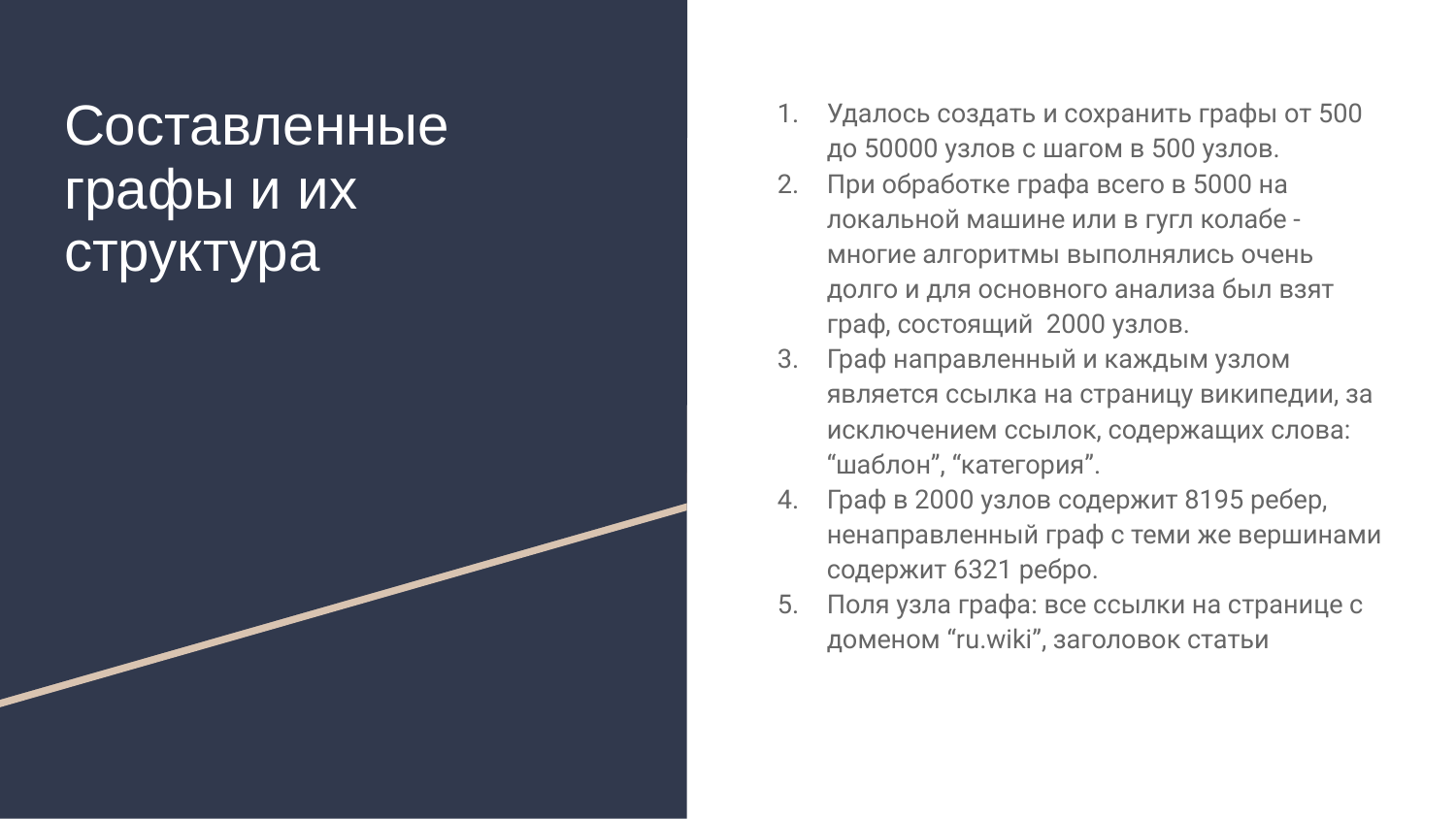

# Составленные графы и их структура
Удалось создать и сохранить графы от 500 до 50000 узлов с шагом в 500 узлов.
При обработке графа всего в 5000 на локальной машине или в гугл колабе - многие алгоритмы выполнялись очень долго и для основного анализа был взят граф, состоящий  2000 узлов.
Граф направленный и каждым узлом является ссылка на страницу википедии, за исключением ссылок, содержащих слова: “шаблон”, “категория”.
Граф в 2000 узлов содержит 8195 ребер, ненаправленный граф с теми же вершинами содержит 6321 ребро.
Поля узла графа: все ссылки на странице с доменом “ru.wiki”, заголовок статьи